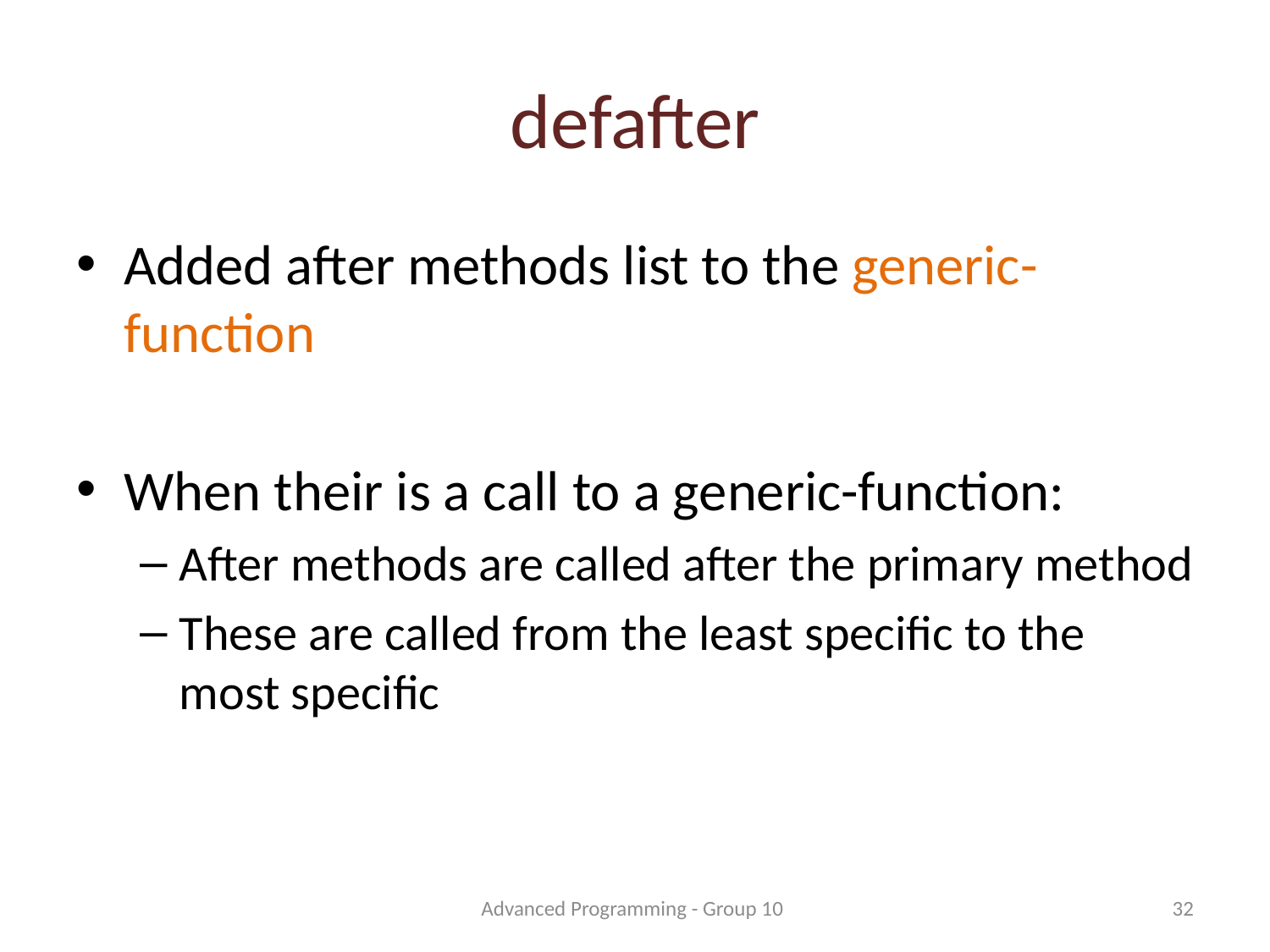

# defafter
Added after methods list to the generic-function

When their is a call to a generic-function:
After methods are called after the primary method
These are called from the least specific to the most specific

Advanced Programming - Group 10
32